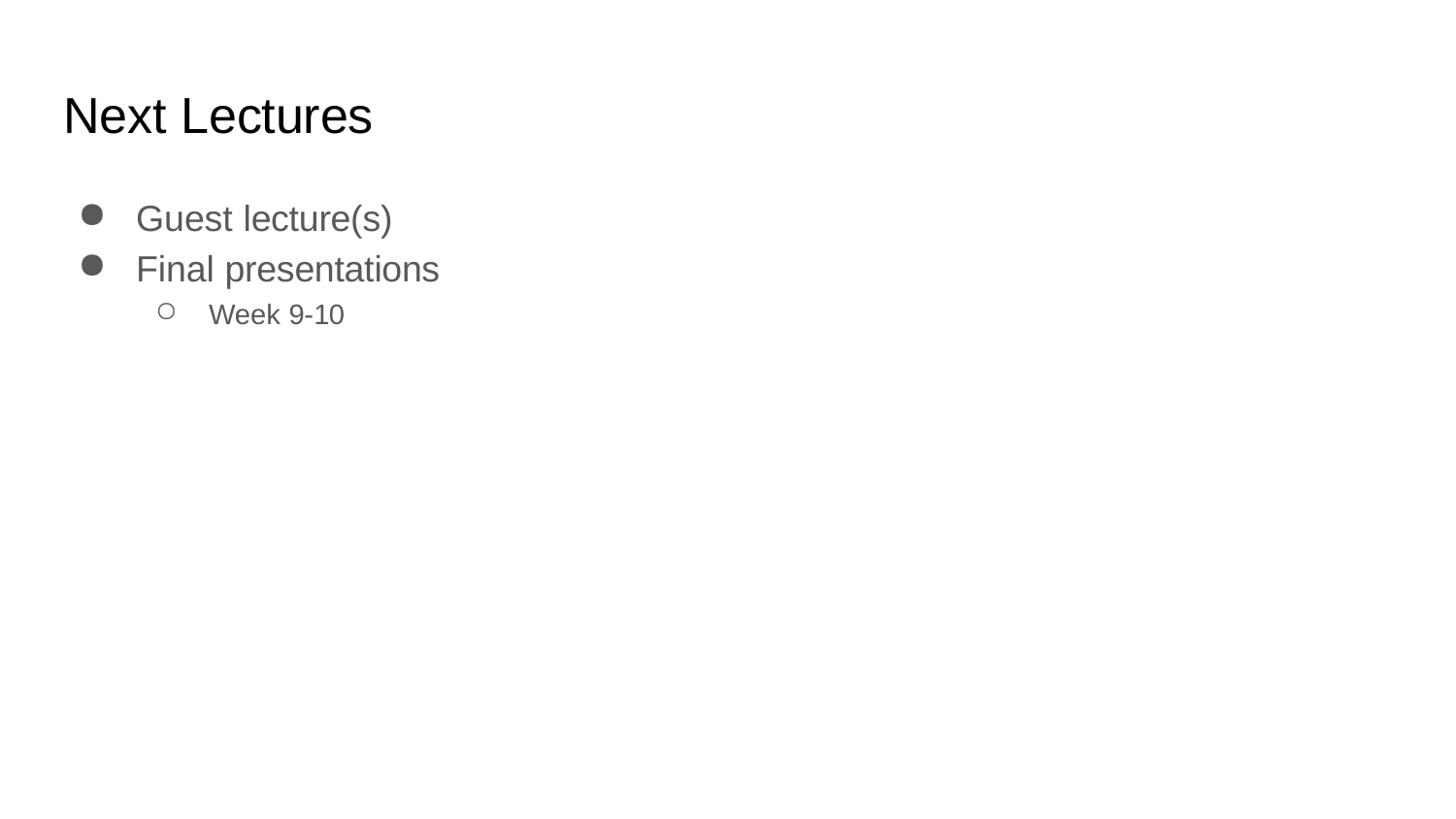

# Next Lectures
Guest lecture(s)
Final presentations
Week 9-10